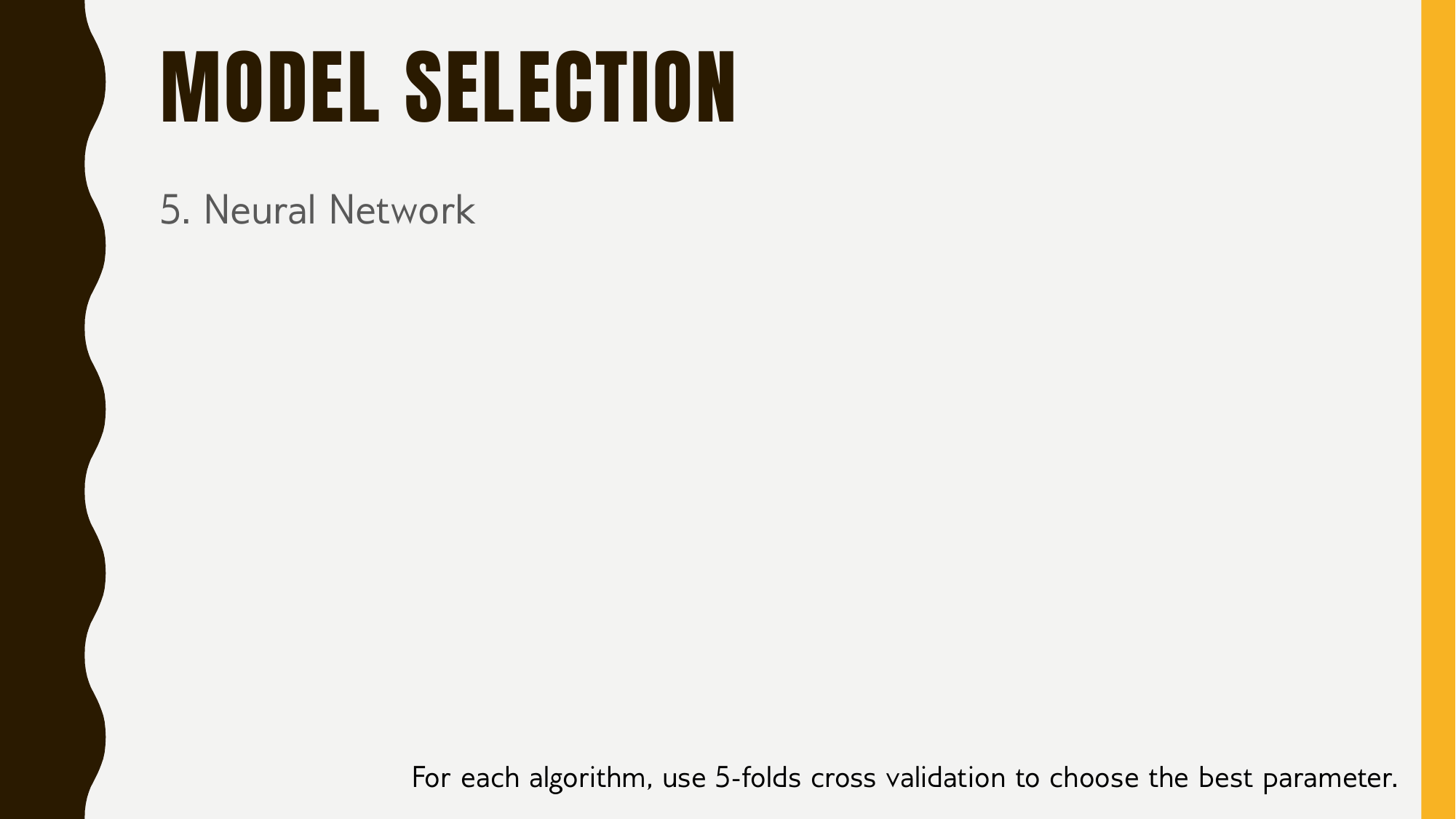

# Model Selection
5. Neural Network

For each algorithm, use 5-folds cross validation to choose the best parameter.